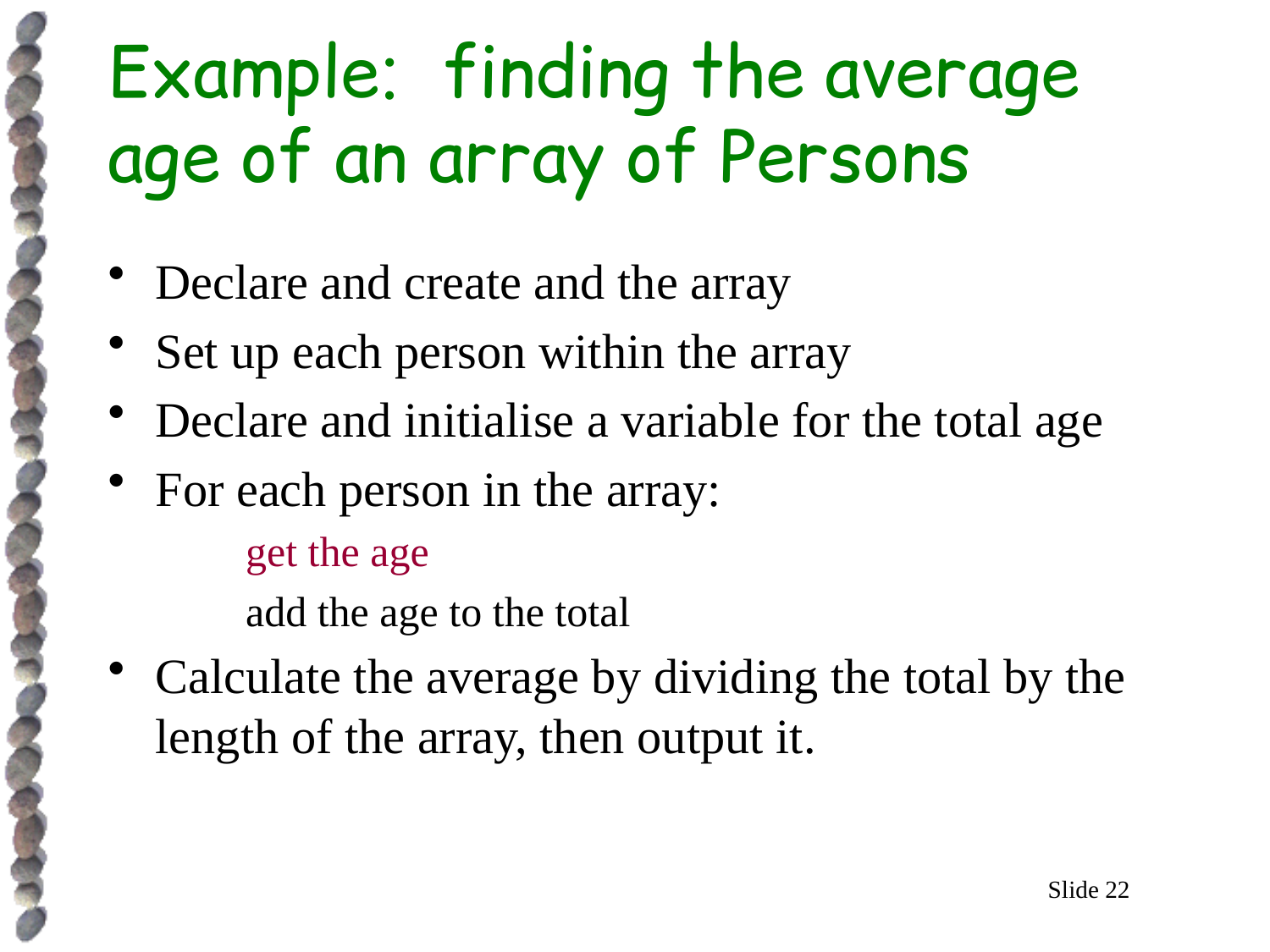

# Example:  finding the average age of an array of Persons
Declare and create and the array
Set up each person within the array
Declare and initialise a variable for the total age
For each person in the array:
             get the age
       add the age to the total
Calculate the average by dividing the total by the length of the array, then output it.
Slide 22